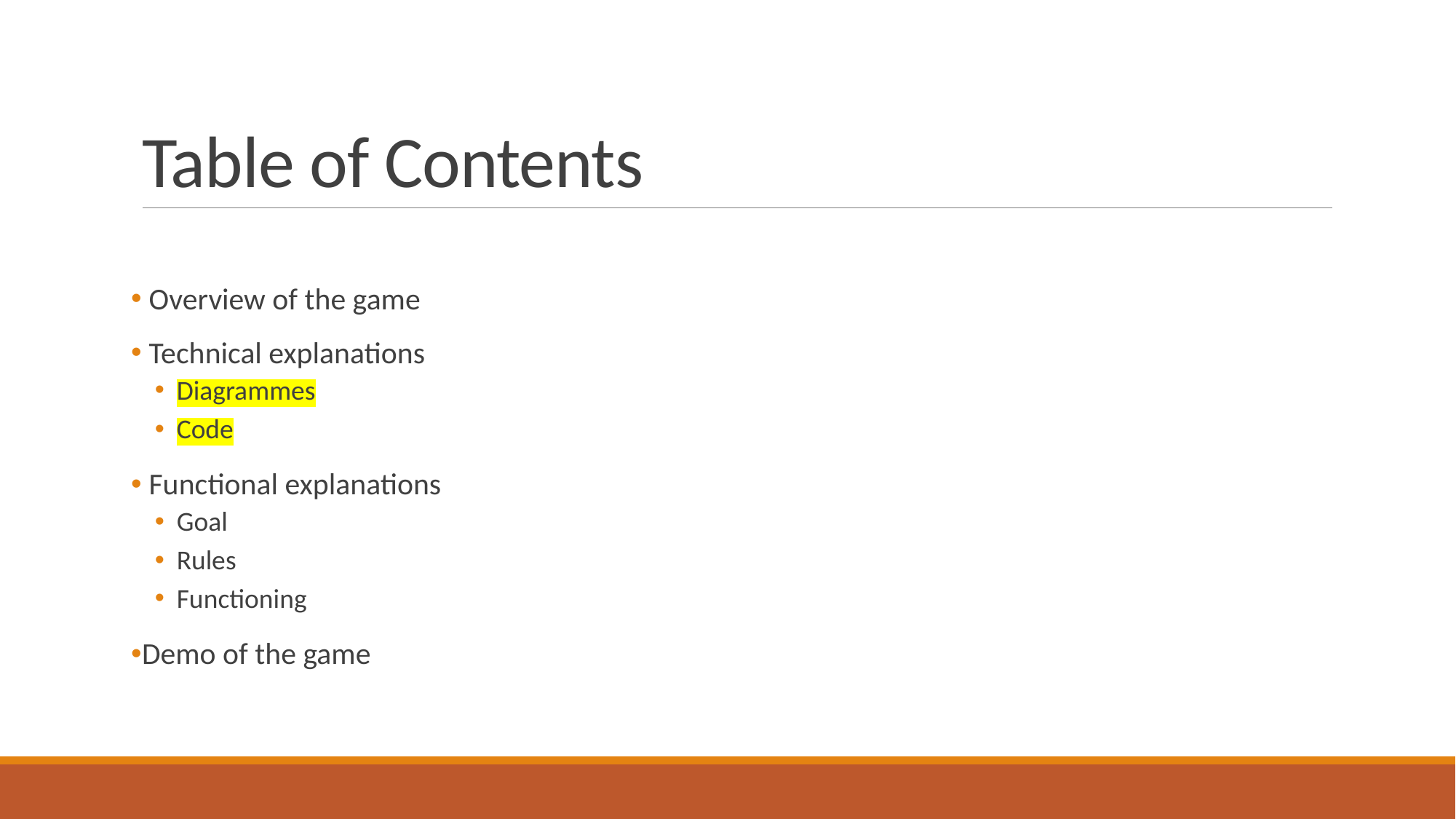

# Table of Contents

 Overview of the game
 Technical explanations
Diagrammes
Code
 Functional explanations
Goal
Rules
Functioning
Demo of the game